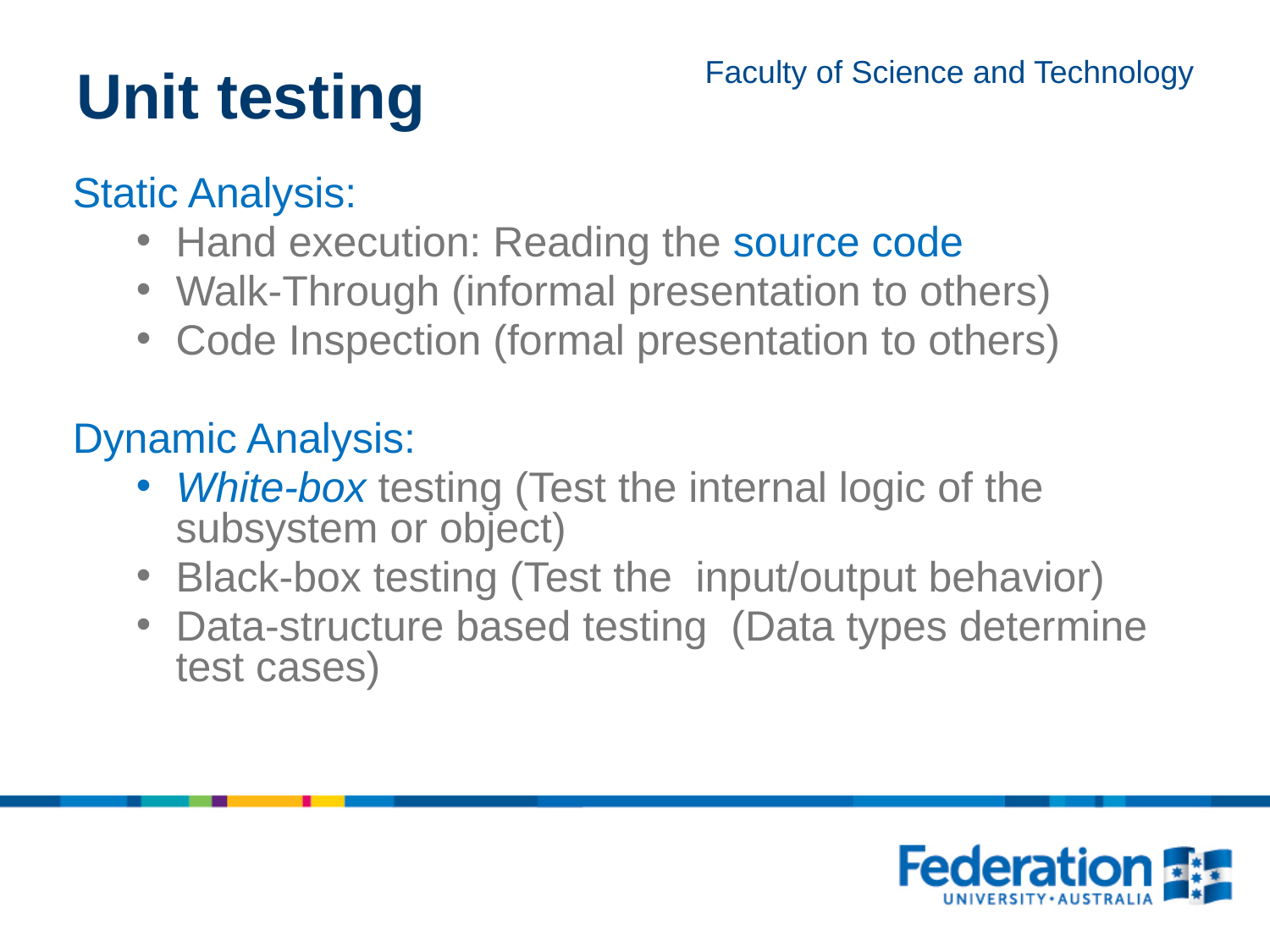

# Unit testing
Static Analysis:
Hand execution: Reading the source code
Walk-Through (informal presentation to others)
Code Inspection (formal presentation to others)

Dynamic Analysis:
White-box testing (Test the internal logic of the subsystem or object)
Black-box testing (Test the  input/output behavior)
Data-structure based testing  (Data types determine test cases)